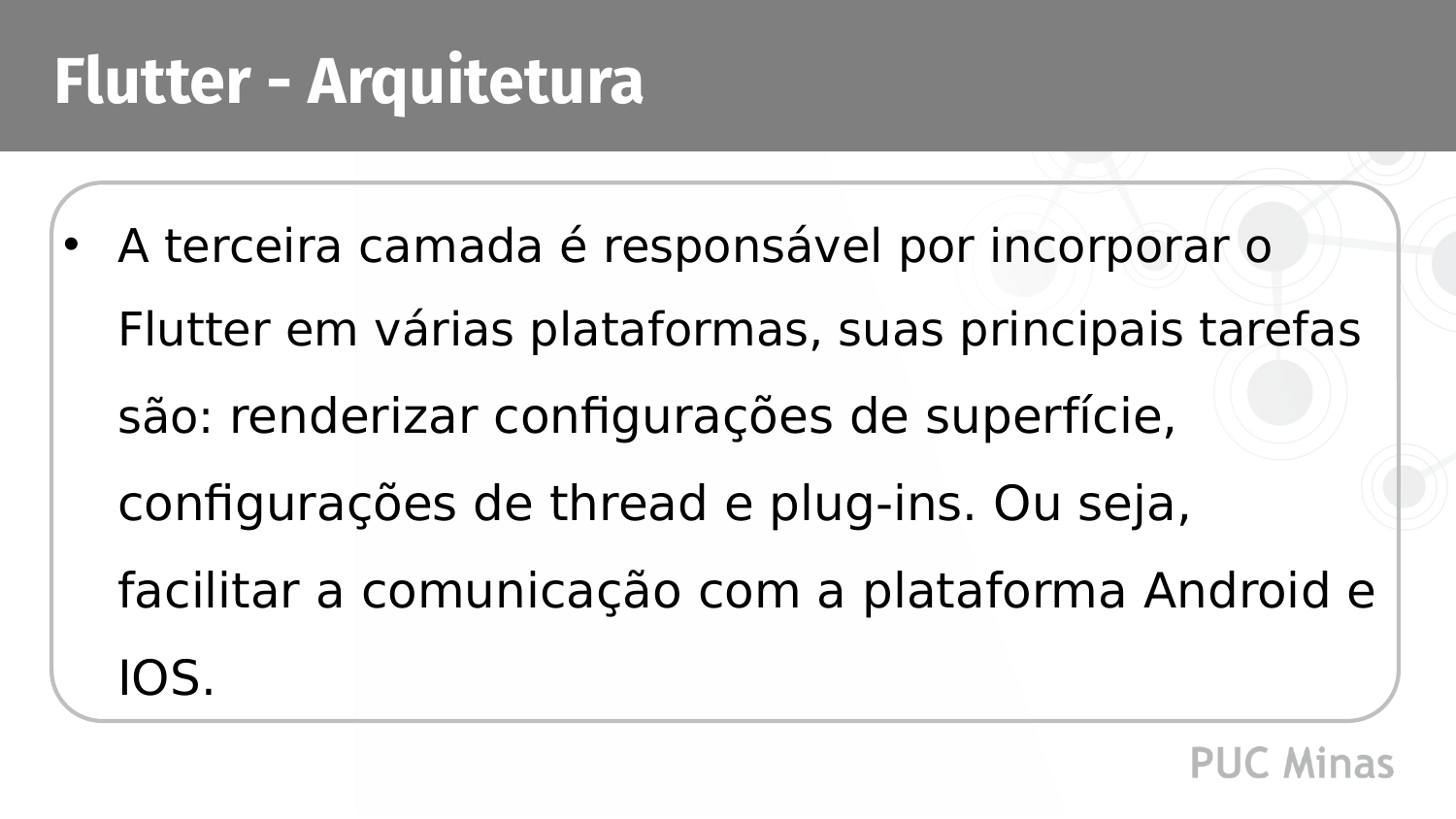

Flutter - Arquitetura
A terceira camada é responsável por incorporar o Flutter em várias plataformas, suas principais tarefas são: renderizar configurações de superfície, configurações de thread e plug-ins. Ou seja, facilitar a comunicação com a plataforma Android e IOS.